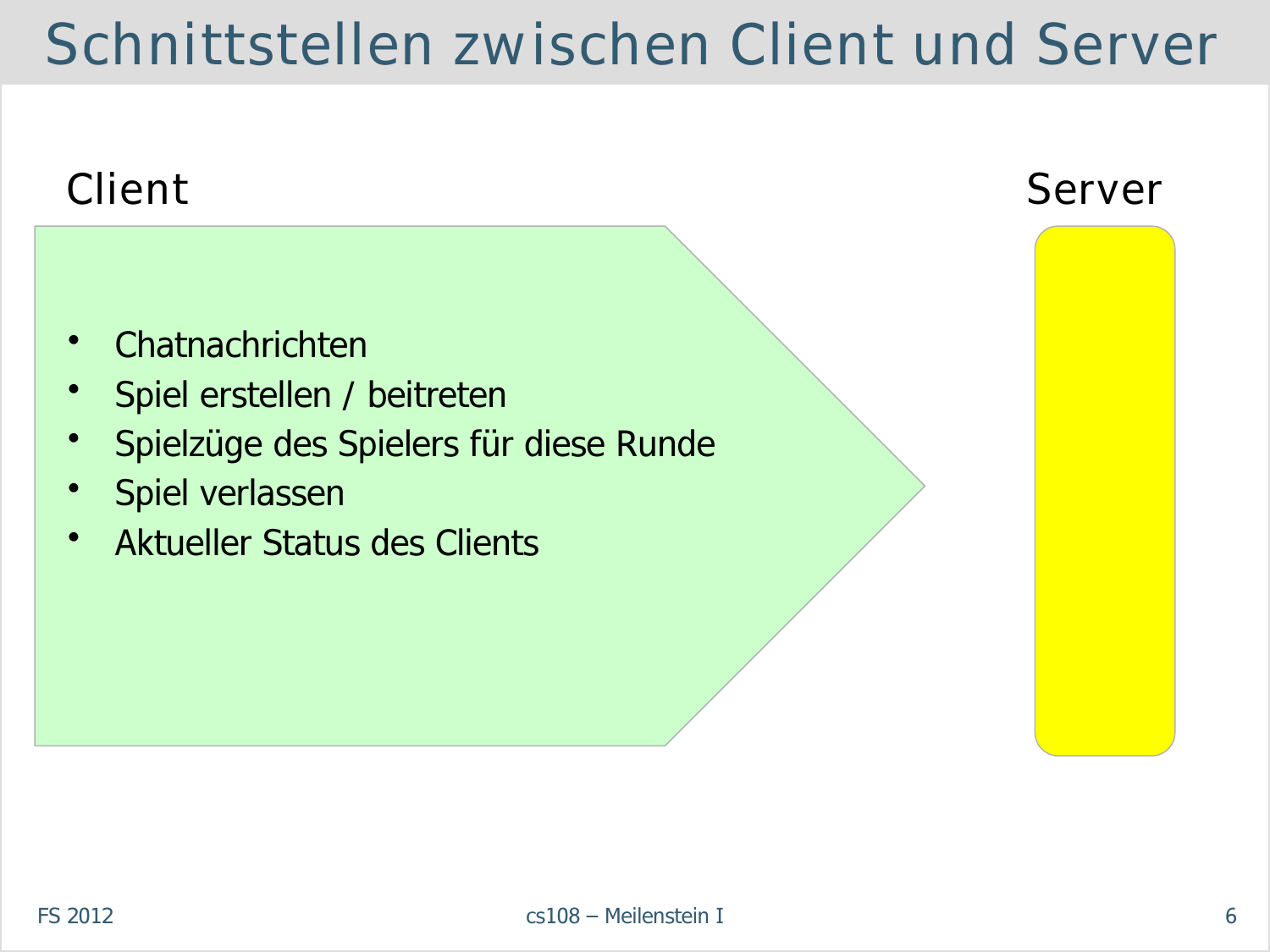

# Schnittstellen zwischen Client und Server
Client
Server

Chatnachrichten
Spiel erstellen / beitreten
Spielzüge des Spielers für diese Runde
Spiel verlassen
Aktueller Status des Clients

FS 2012
cs108 – Meilenstein I
6